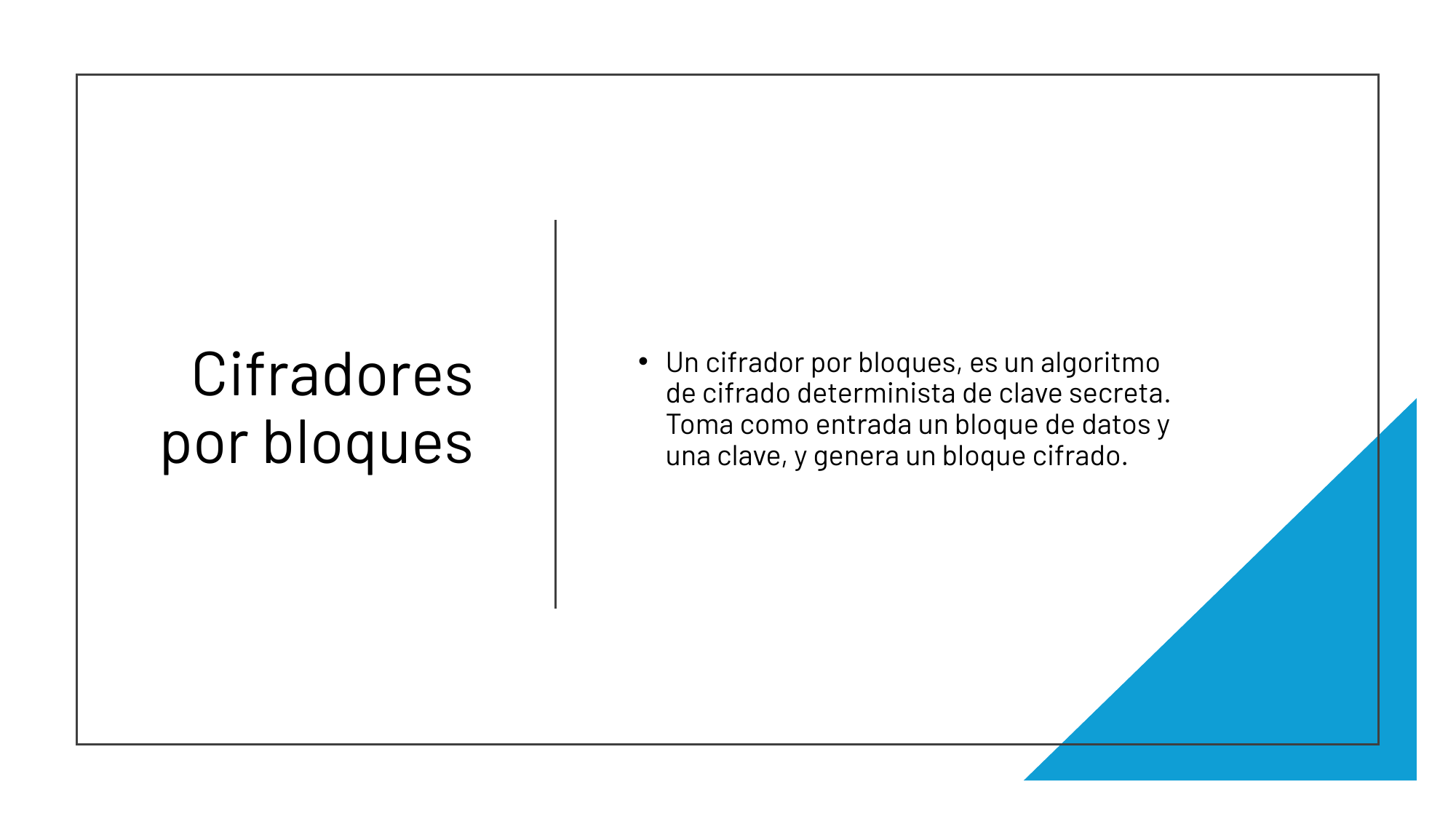

# Cifradores por bloques
Un cifrador por bloques, es un algoritmo de cifrado determinista de clave secreta. Toma como entrada un bloque de datos y una clave, y genera un bloque cifrado.